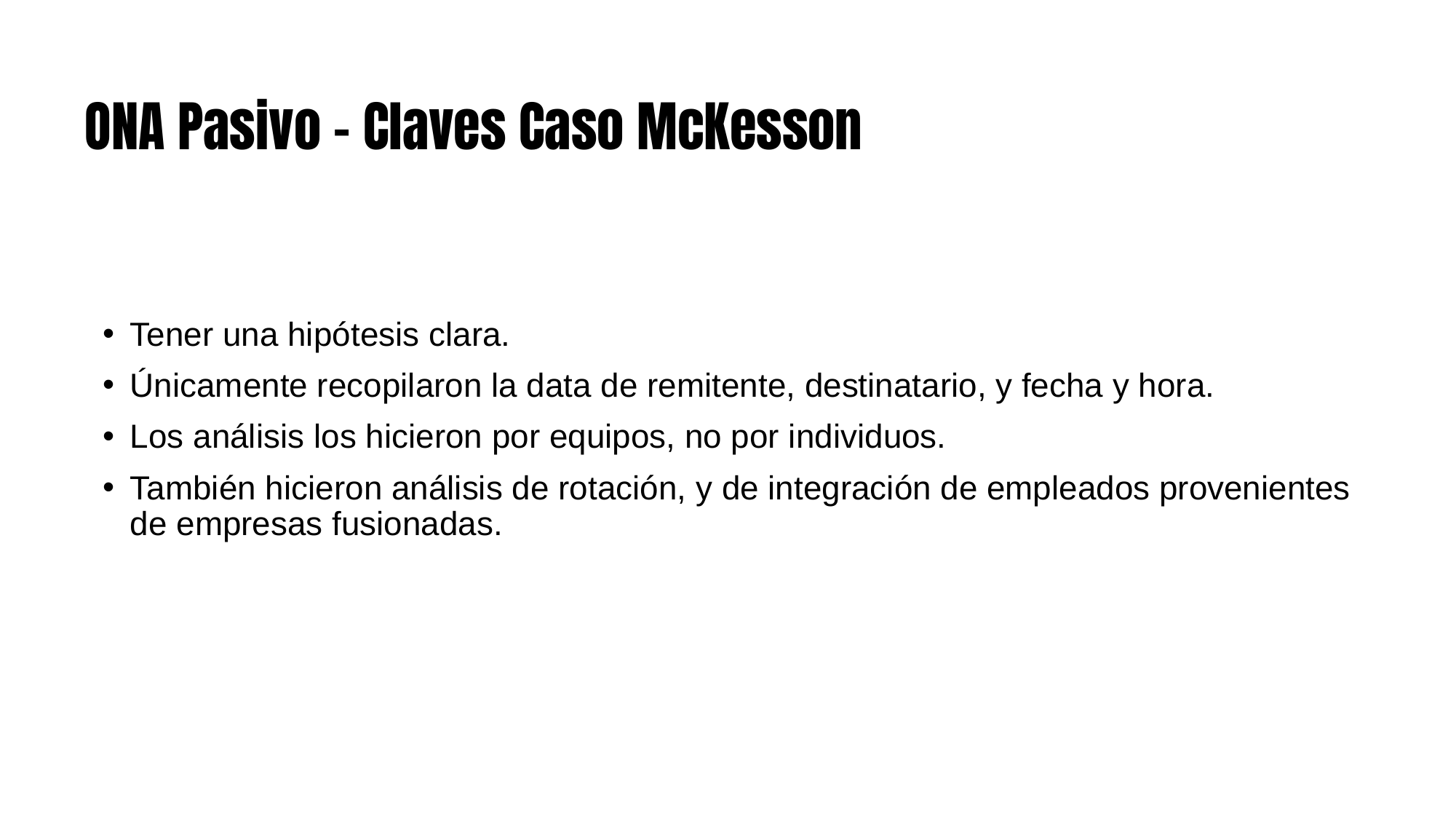

# ONA Pasivo – Claves Caso McKesson
Tener una hipótesis clara.
Únicamente recopilaron la data de remitente, destinatario, y fecha y hora.
Los análisis los hicieron por equipos, no por individuos.
También hicieron análisis de rotación, y de integración de empleados provenientes de empresas fusionadas.